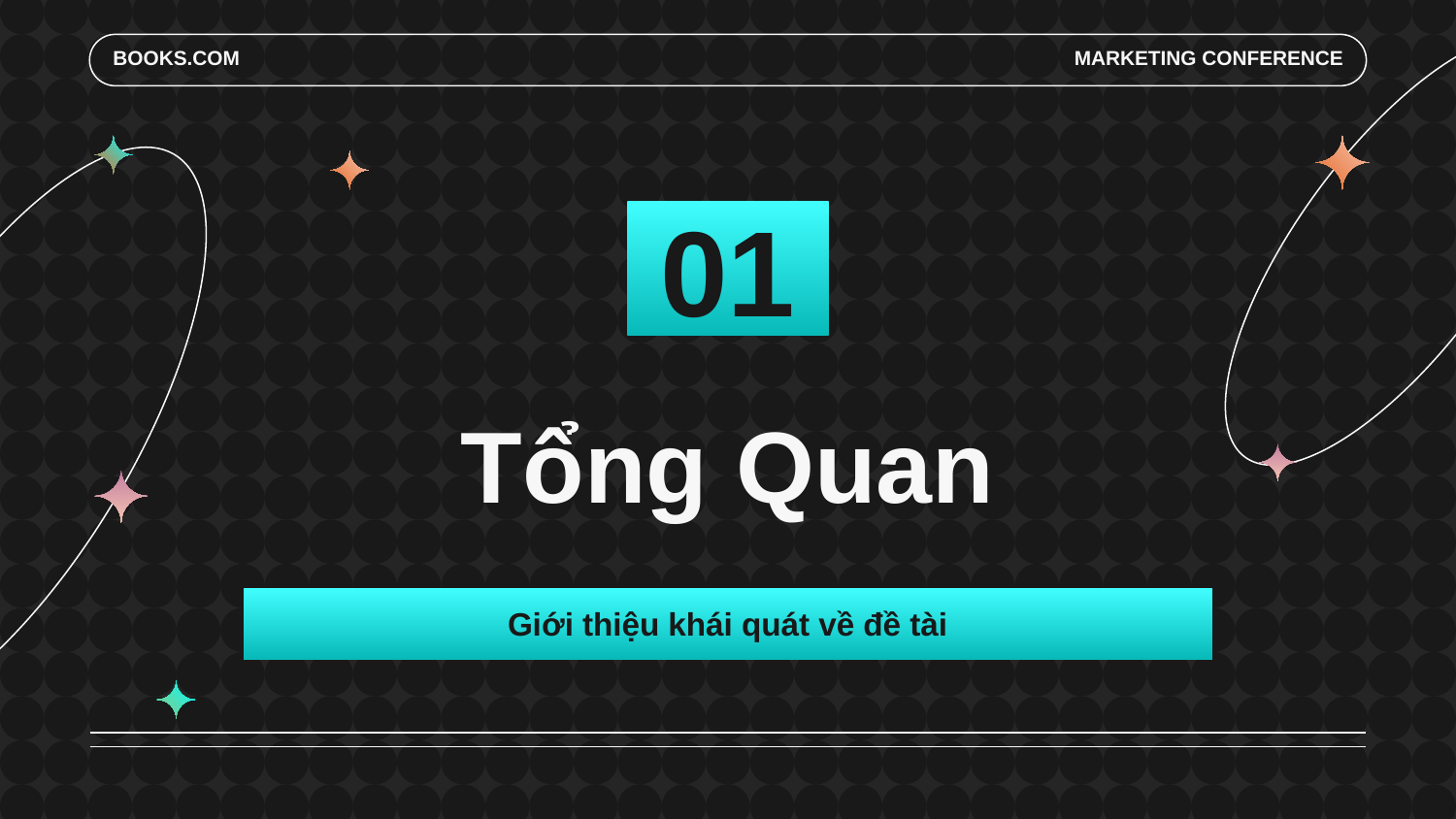

BOOKS.COM
MARKETING CONFERENCE

01
# Tổng Quan

Giới thiệu khái quát về đề tài